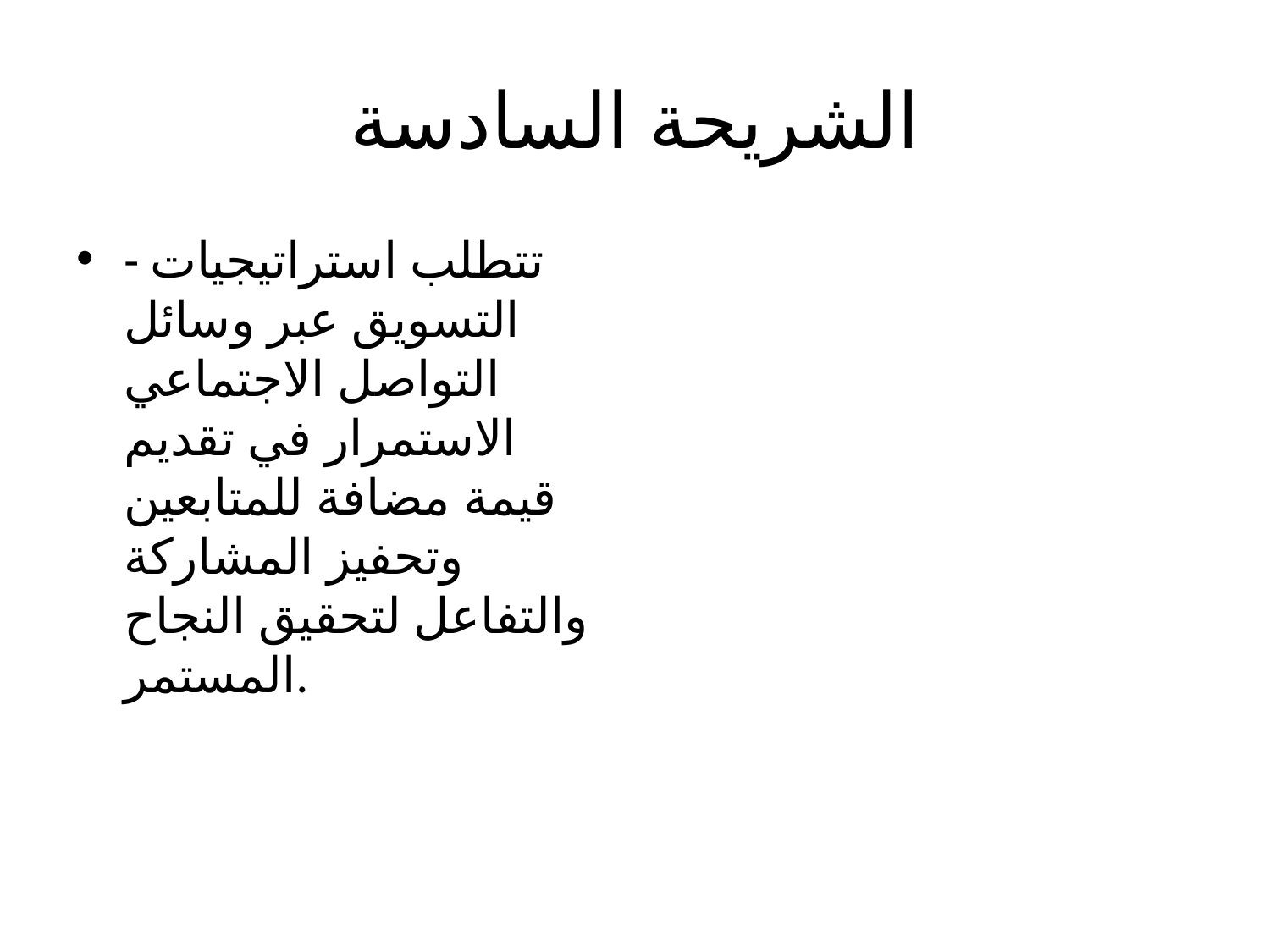

# الشريحة السادسة
- تتطلب استراتيجيات التسويق عبر وسائل التواصل الاجتماعي الاستمرار في تقديم قيمة مضافة للمتابعين وتحفيز المشاركة والتفاعل لتحقيق النجاح المستمر.